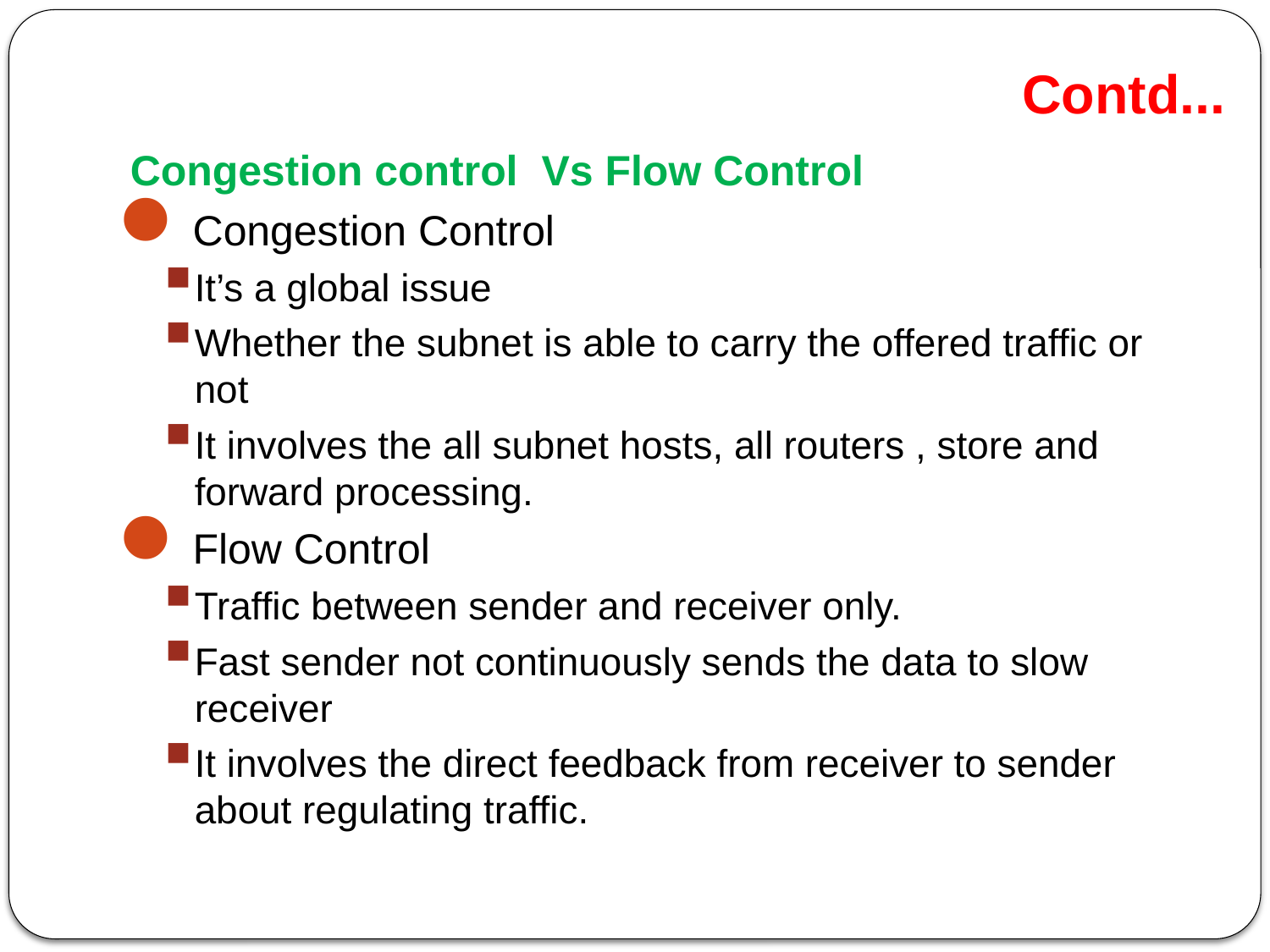

Contd...
 Congestion control  Vs Flow Control
Congestion Control
It’s a global issue
Whether the subnet is able to carry the offered traffic or not
It involves the all subnet hosts, all routers , store and forward processing.
Flow Control
Traffic between sender and receiver only.
Fast sender not continuously sends the data to slow receiver
It involves the direct feedback from receiver to sender about regulating traffic.